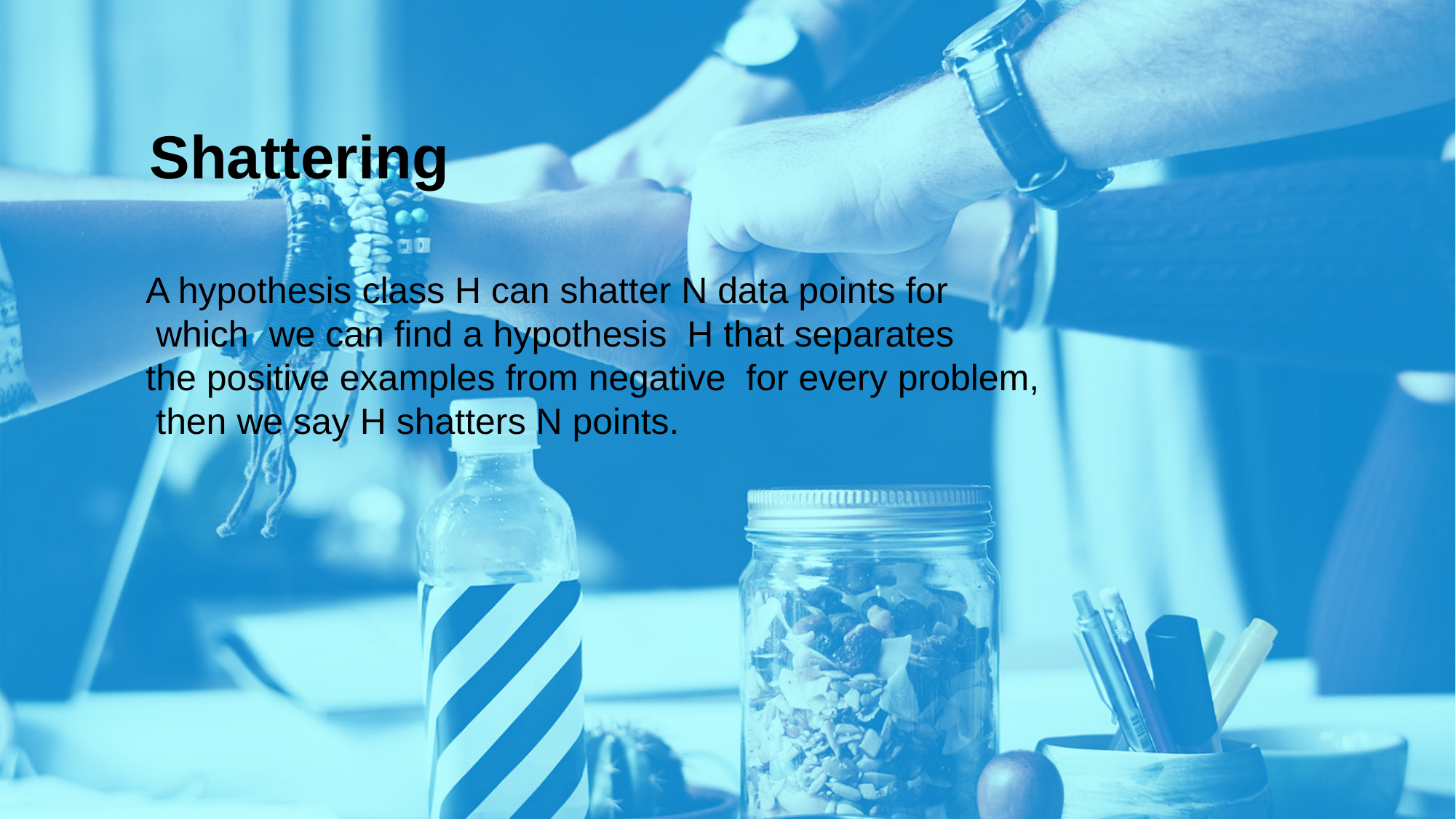

Shattering
A hypothesis class H can shatter N data points for
 which  we can find a hypothesis  H that separates
the positive examples from negative  for every problem,
 then we say H shatters N points.